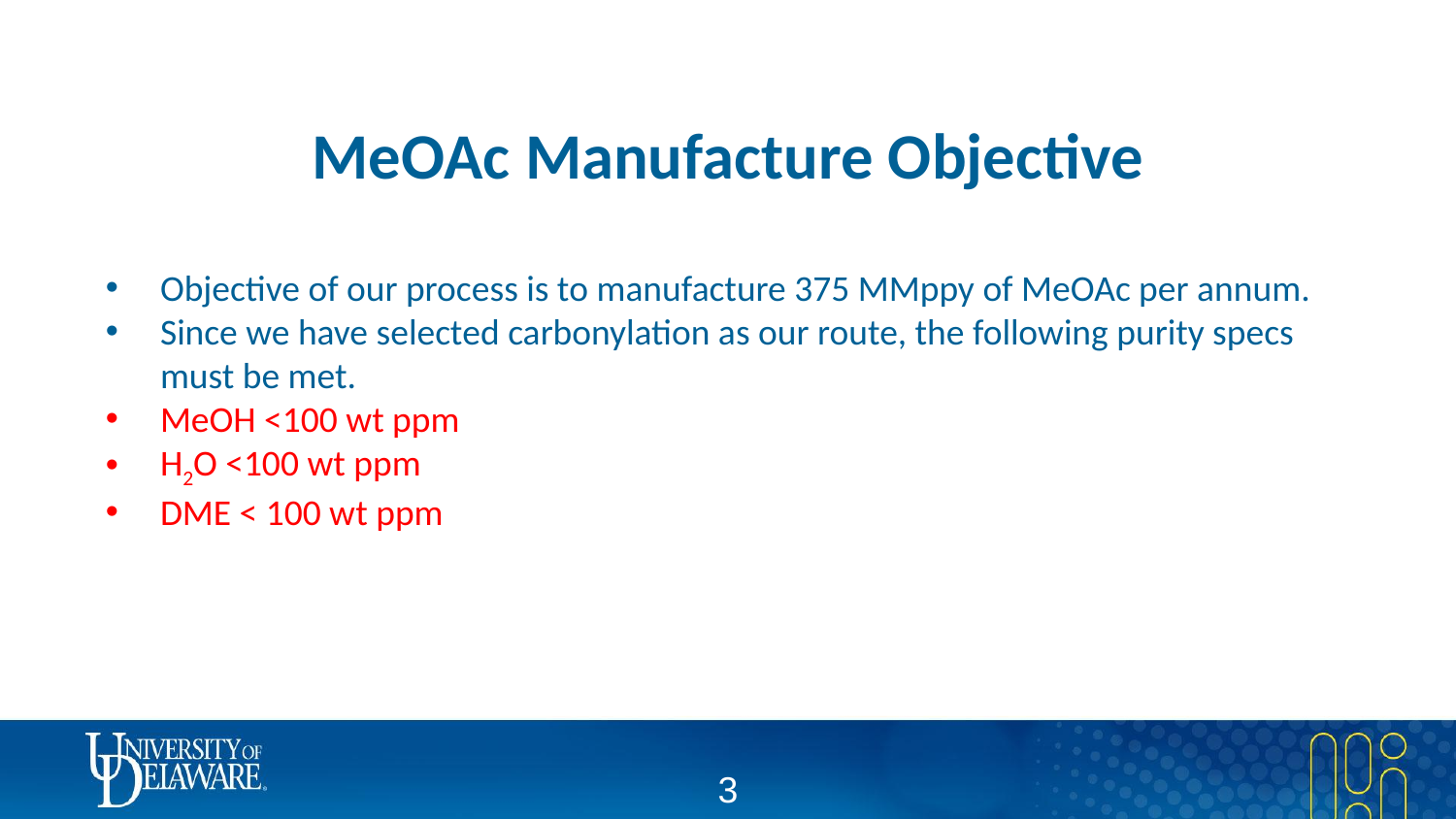

# MeOAc Manufacture Objective
Objective of our process is to manufacture 375 MMppy of MeOAc per annum.
Since we have selected carbonylation as our route, the following purity specs must be met.
MeOH <100 wt ppm
H2O <100 wt ppm
DME < 100 wt ppm
3